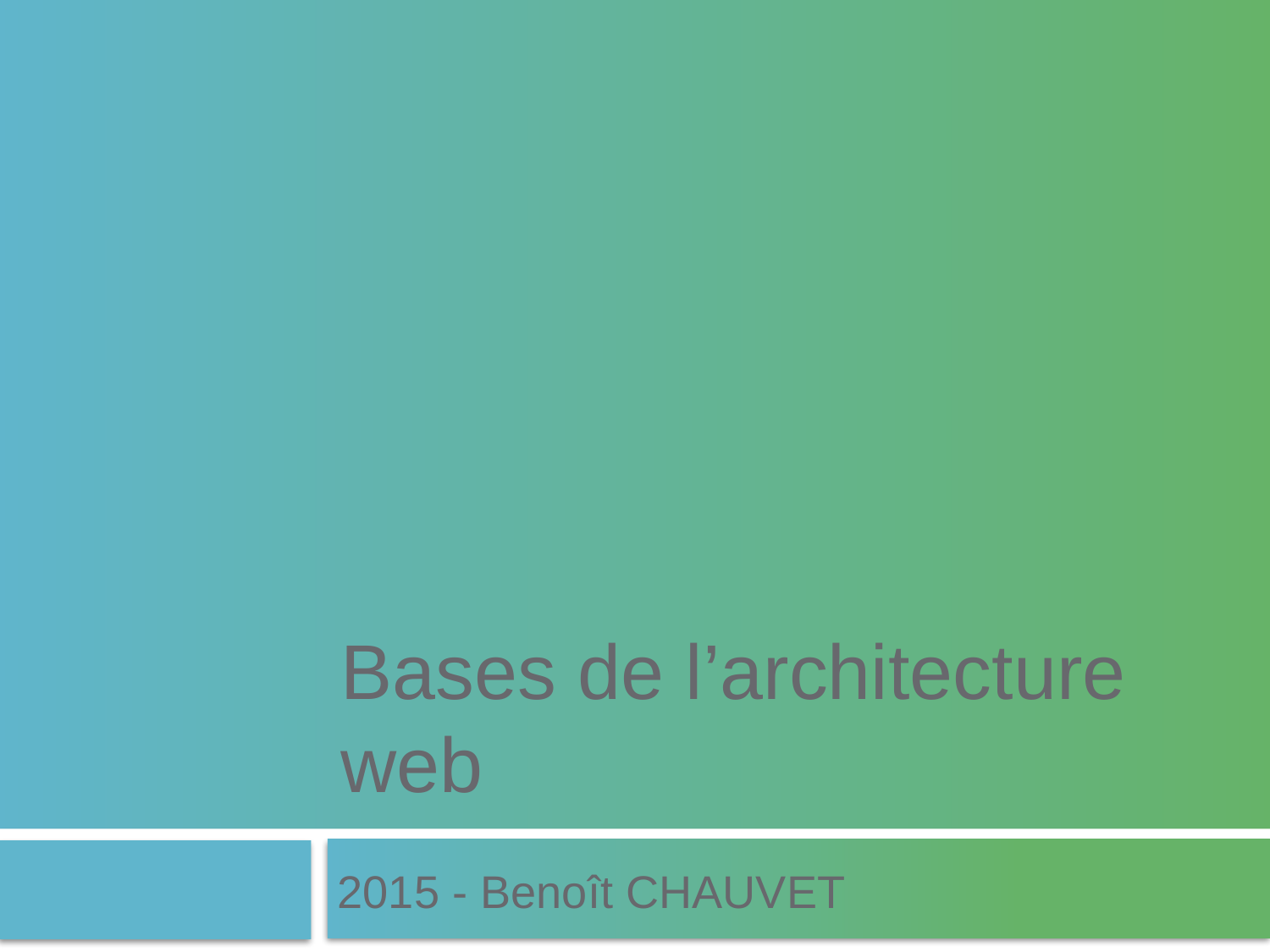

# Bases de l’architecture web
2015 - Benoît CHAUVET